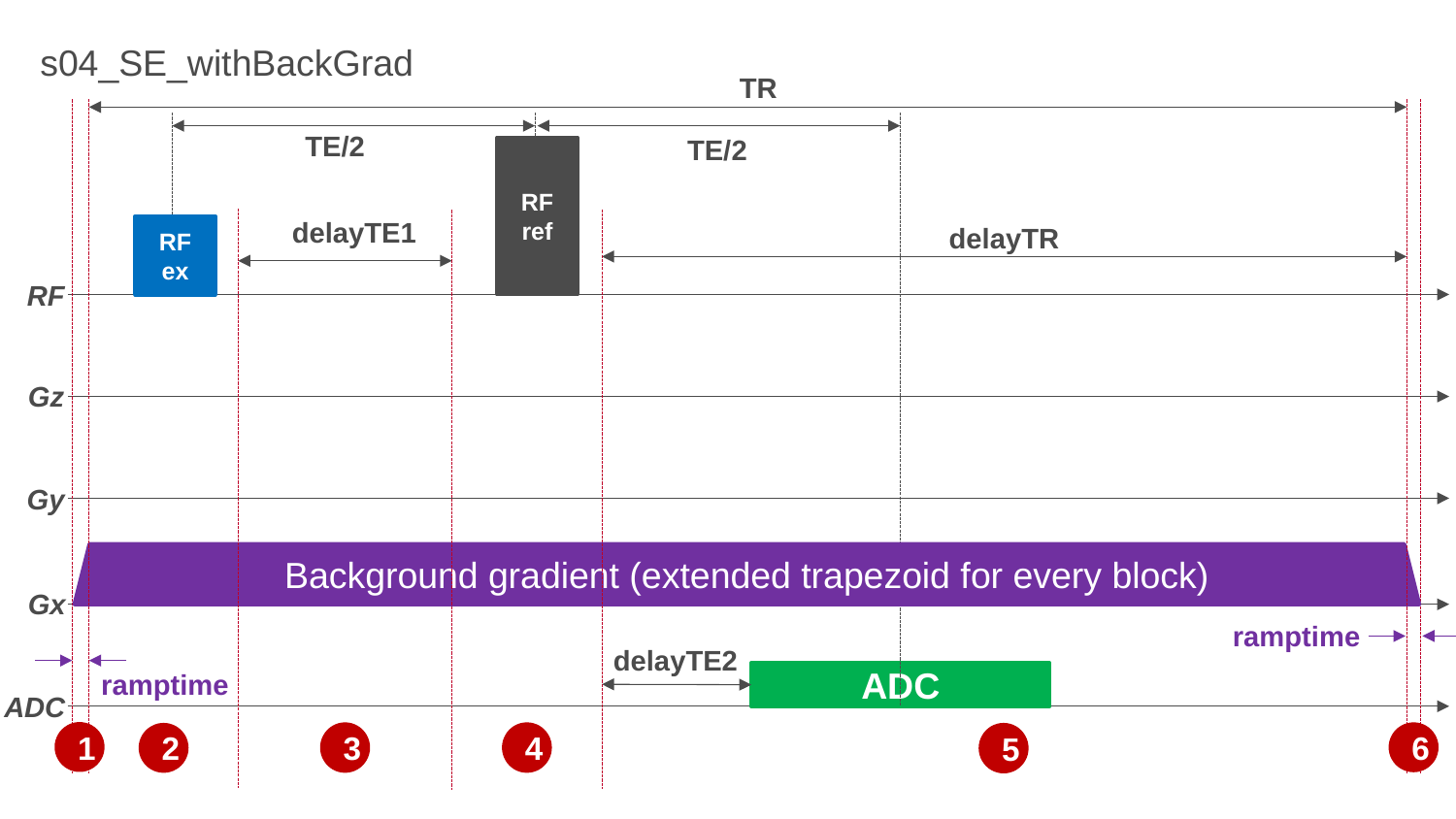

# s04_SE_withBackGrad
TR
TE/2
TE/2
RF
ref
delayTE1
delayTR
RF
ex
RF
Gz
Gy
Background gradient (extended trapezoid for every block)
Gx
ramptime
delayTE2
ramptime
ADC
ADC
1
3
4
6
2
5